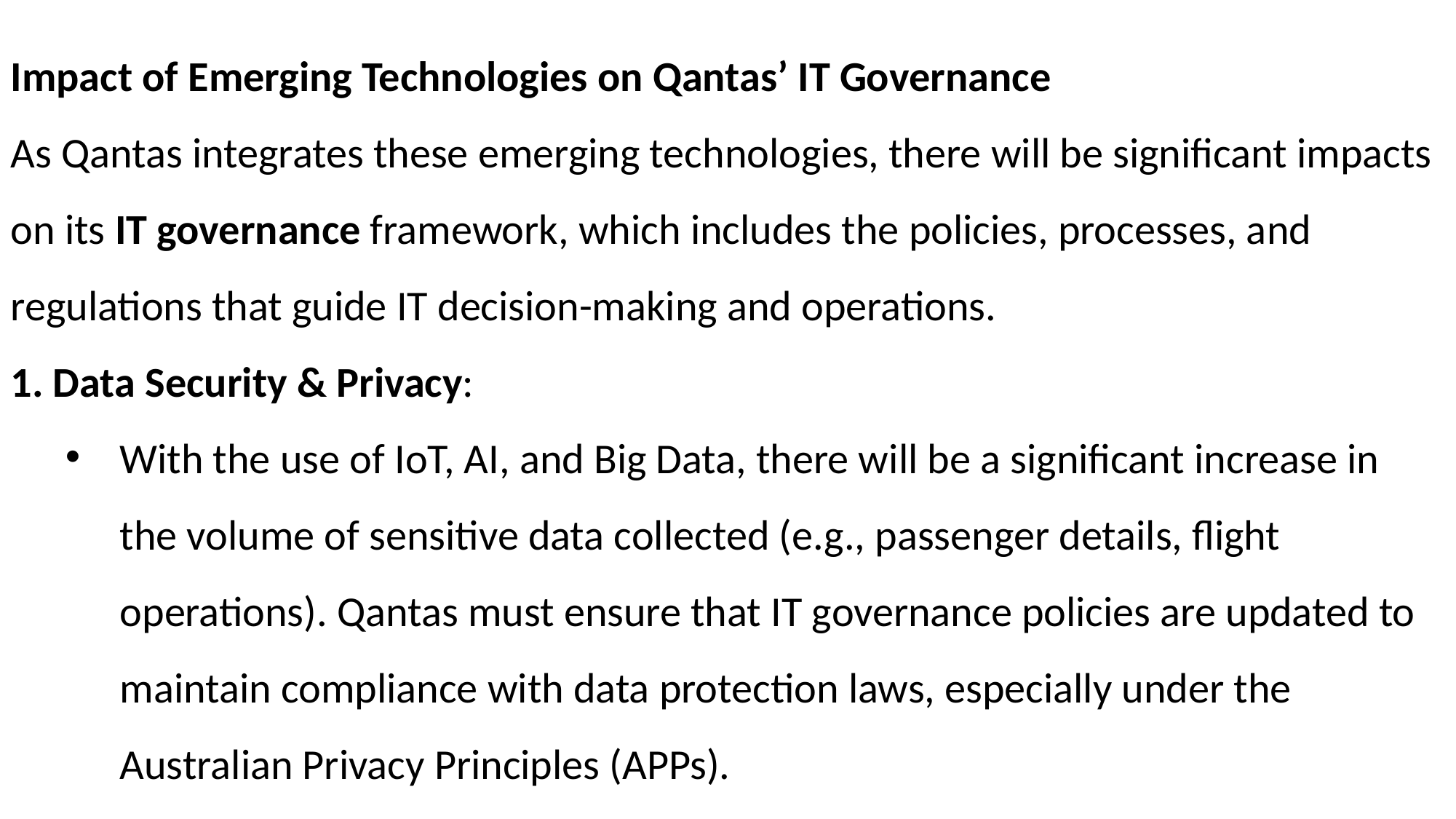

Impact of Emerging Technologies on Qantas’ IT Governance
As Qantas integrates these emerging technologies, there will be significant impacts on its IT governance framework, which includes the policies, processes, and regulations that guide IT decision-making and operations.
 Data Security & Privacy:
With the use of IoT, AI, and Big Data, there will be a significant increase in the volume of sensitive data collected (e.g., passenger details, flight operations). Qantas must ensure that IT governance policies are updated to maintain compliance with data protection laws, especially under the Australian Privacy Principles (APPs).